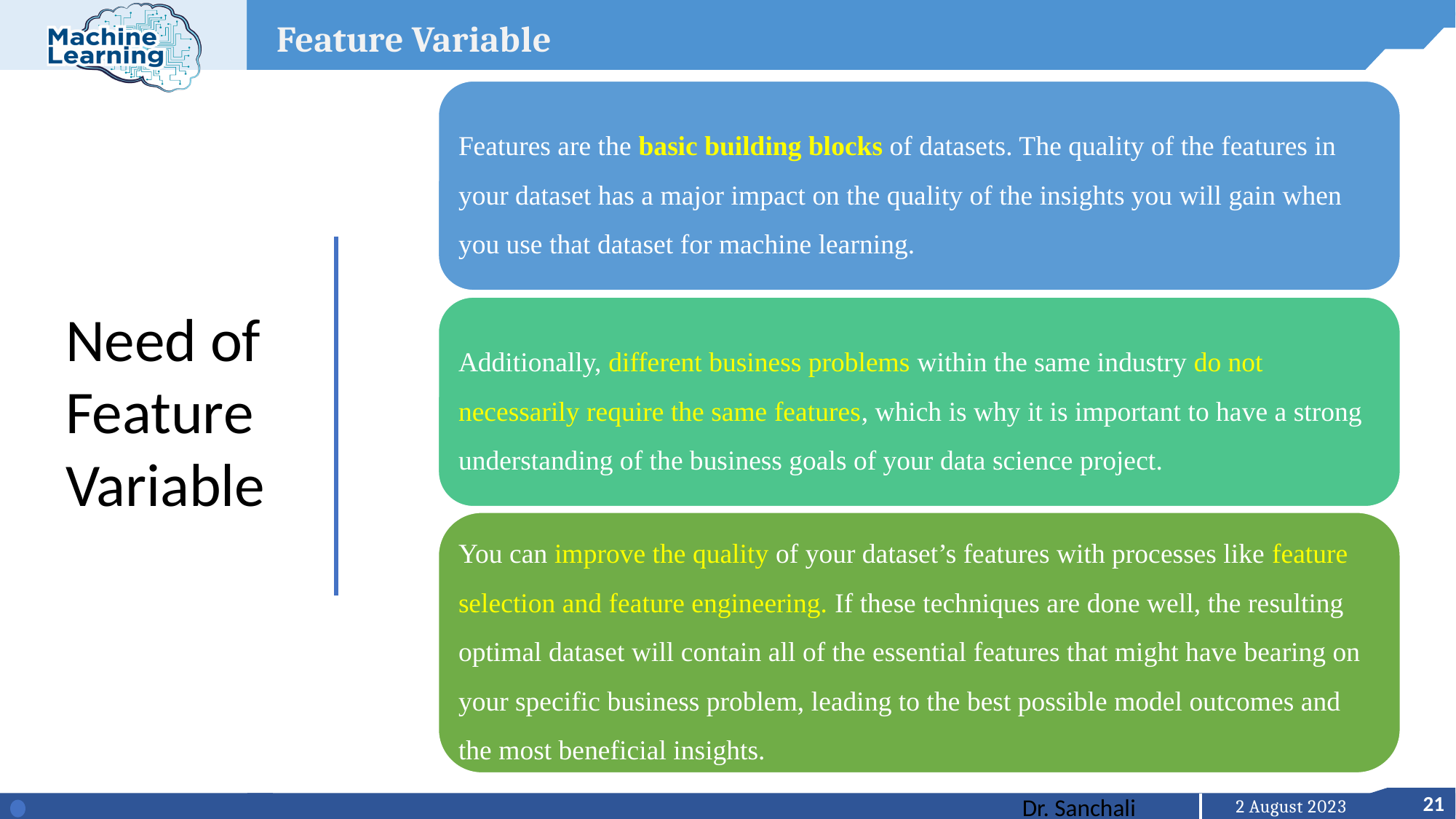

Feature Variable
Need of Feature Variable

Features are the basic building blocks of datasets. The quality of the features in your dataset has a major impact on the quality of the insights you will gain when you use that dataset for machine learning.

Additionally, different business problems within the same industry do not necessarily require the same features, which is why it is important to have a strong understanding of the business goals of your data science project.

You can improve the quality of your dataset’s features with processes like feature selection and feature engineering. If these techniques are done well, the resulting optimal dataset will contain all of the essential features that might have bearing on your specific business problem, leading to the best possible model outcomes and the most beneficial insights.